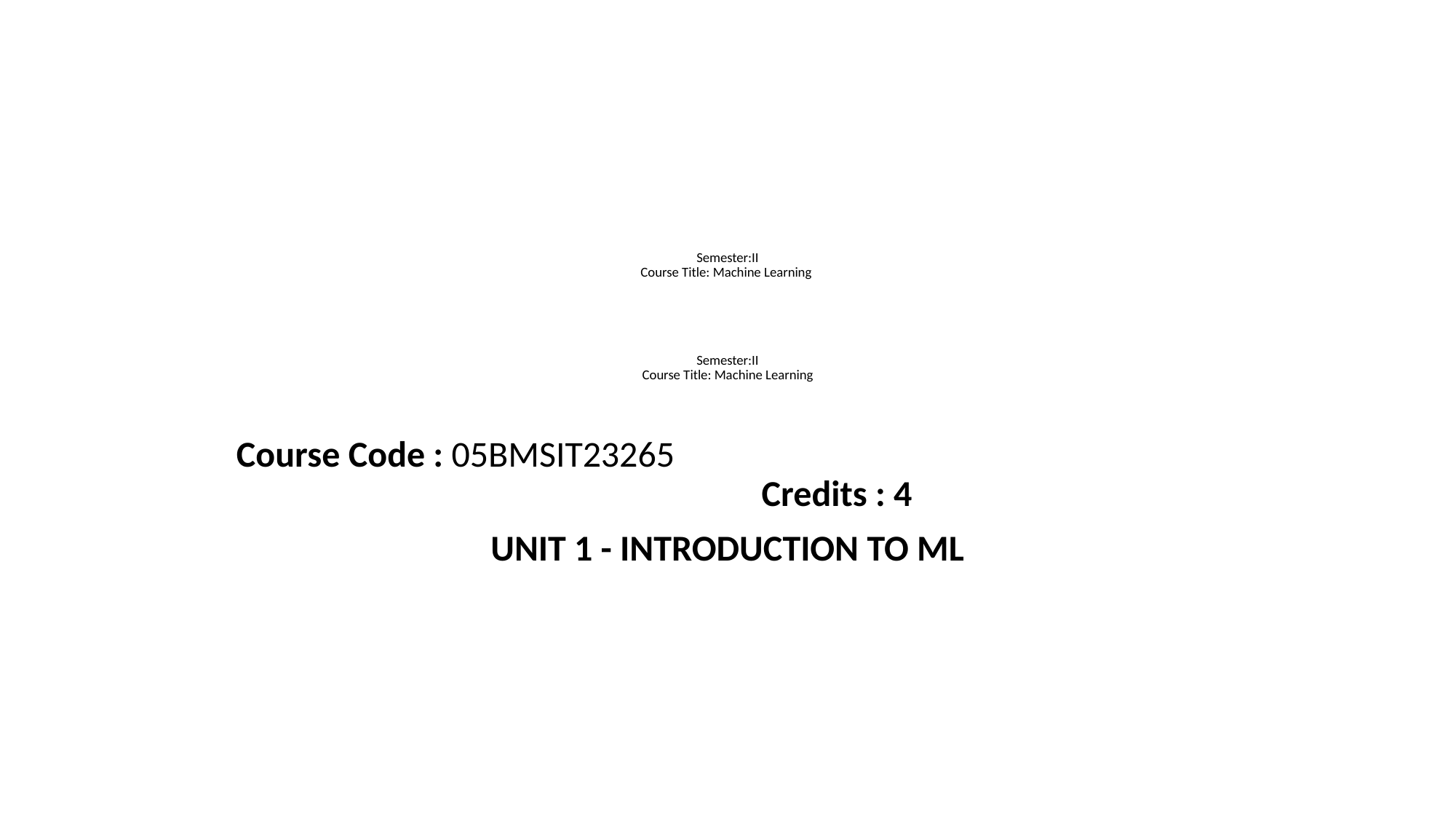

# Semester:II Course Title: Machine Learning   Semester:II Course Title: Machine Learning
Course Code : 05BMSIT23265							Credits : 4
UNIT 1 - INTRODUCTION TO ML